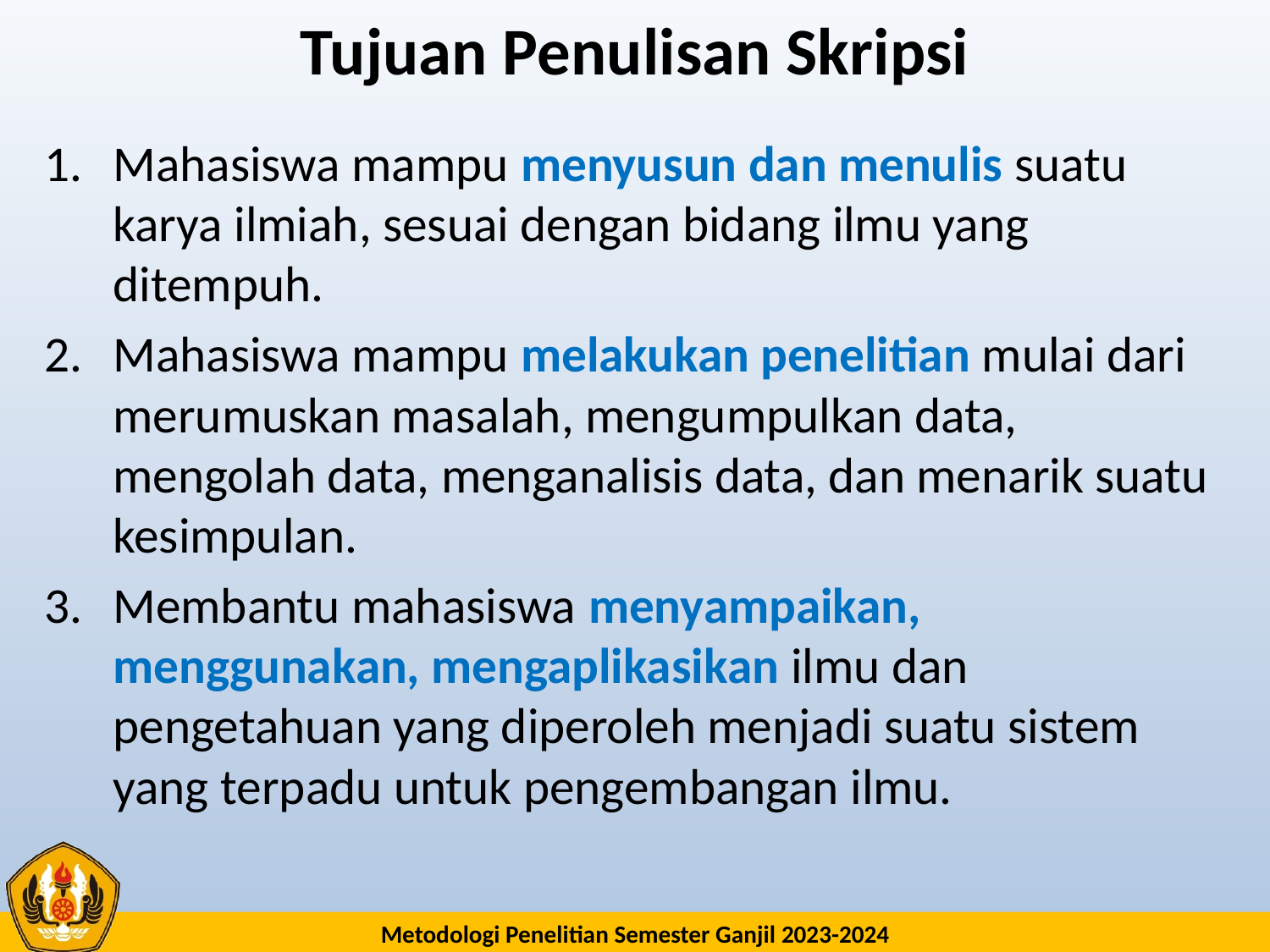

# Tujuan Penulisan Skripsi
Mahasiswa mampu menyusun dan menulis suatu karya ilmiah, sesuai dengan bidang ilmu yang ditempuh.
Mahasiswa mampu melakukan penelitian mulai dari merumuskan masalah, mengumpulkan data, mengolah data, menganalisis data, dan menarik suatu kesimpulan.
Membantu mahasiswa menyampaikan, menggunakan, mengaplikasikan ilmu dan pengetahuan yang diperoleh menjadi suatu sistem yang terpadu untuk pengembangan ilmu.